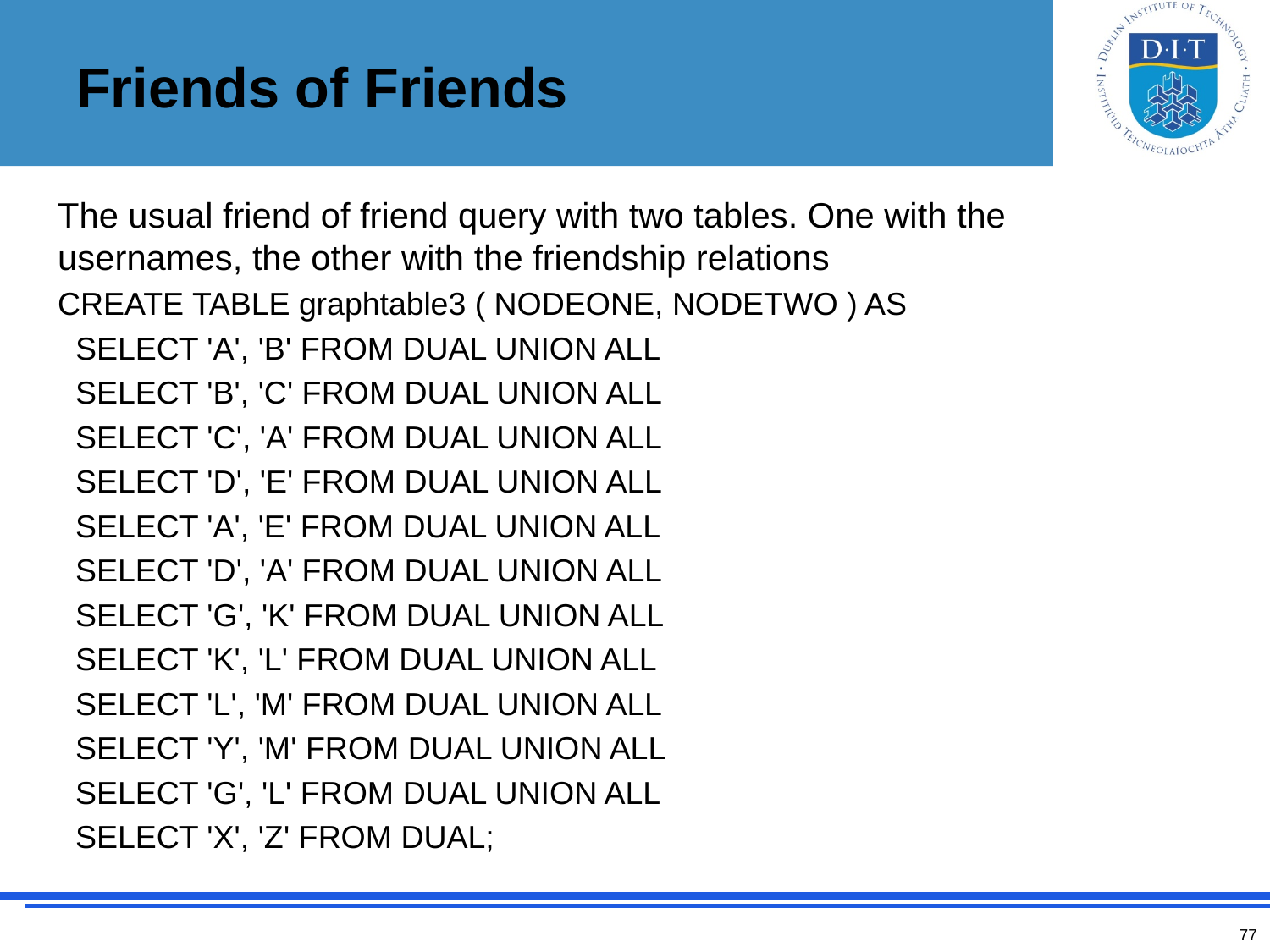

# Friends of Friends
The usual friend of friend query with two tables. One with the usernames, the other with the friendship relations
CREATE TABLE graphtable3 ( NODEONE, NODETWO ) AS
  SELECT 'A', 'B' FROM DUAL UNION ALL
  SELECT 'B', 'C' FROM DUAL UNION ALL
  SELECT 'C', 'A' FROM DUAL UNION ALL
  SELECT 'D', 'E' FROM DUAL UNION ALL
  SELECT 'A', 'E' FROM DUAL UNION ALL
  SELECT 'D', 'A' FROM DUAL UNION ALL
  SELECT 'G', 'K' FROM DUAL UNION ALL
  SELECT 'K', 'L' FROM DUAL UNION ALL
  SELECT 'L', 'M' FROM DUAL UNION ALL
  SELECT 'Y', 'M' FROM DUAL UNION ALL
  SELECT 'G', 'L' FROM DUAL UNION ALL
  SELECT 'X', 'Z' FROM DUAL;

77